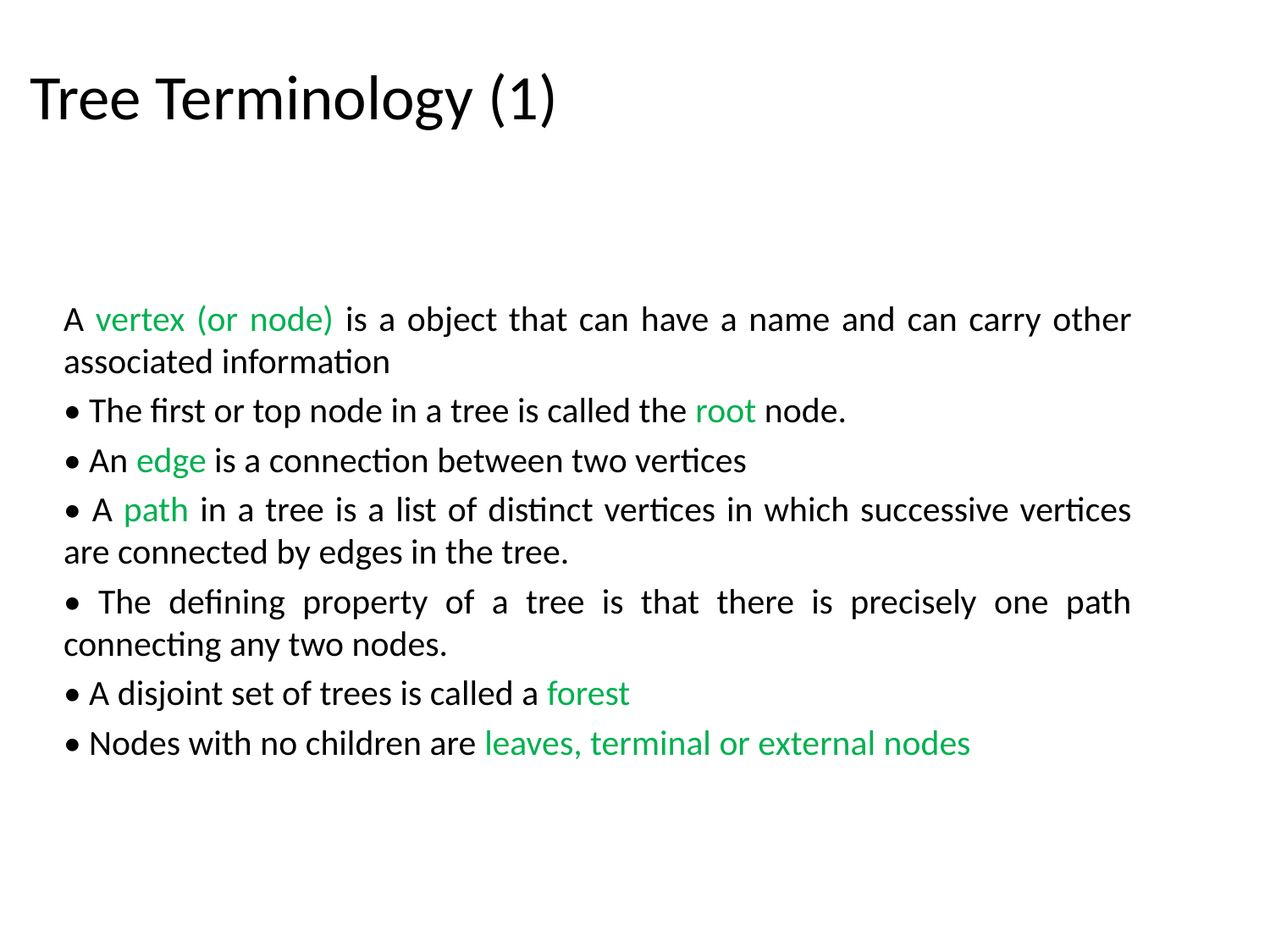

# Tree Terminology (1)
A vertex (or node) is a object that can have a name and can carry other associated information
• The first or top node in a tree is called the root node.
• An edge is a connection between two vertices
• A path in a tree is a list of distinct vertices in which successive vertices are connected by edges in the tree.
• The defining property of a tree is that there is precisely one path connecting any two nodes.
• A disjoint set of trees is called a forest
• Nodes with no children are leaves, terminal or external nodes